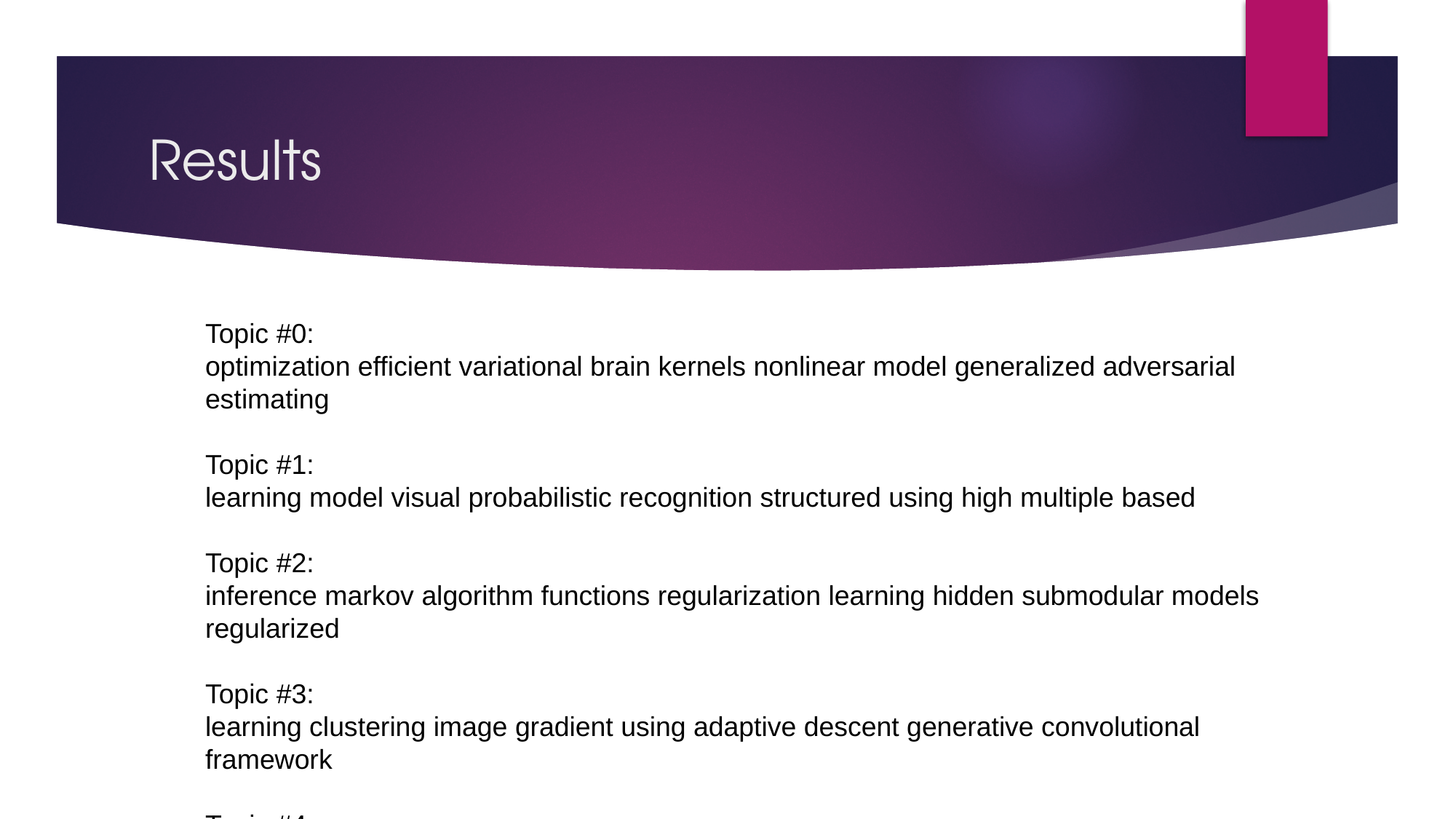

# Results
Topic #0:
optimization efficient variational brain kernels nonlinear model generalized adversarial estimating

Topic #1:
learning model visual probabilistic recognition structured using high multiple based

Topic #2:
inference markov algorithm functions regularization learning hidden submodular models regularized

Topic #3:
learning clustering image gradient using adaptive descent generative convolutional framework

Topic #4:
classification learning method graph convergence machine complexity propagation based matching

Topic #5:
stochastic analysis learning optimal online linear data algorithms robust approach